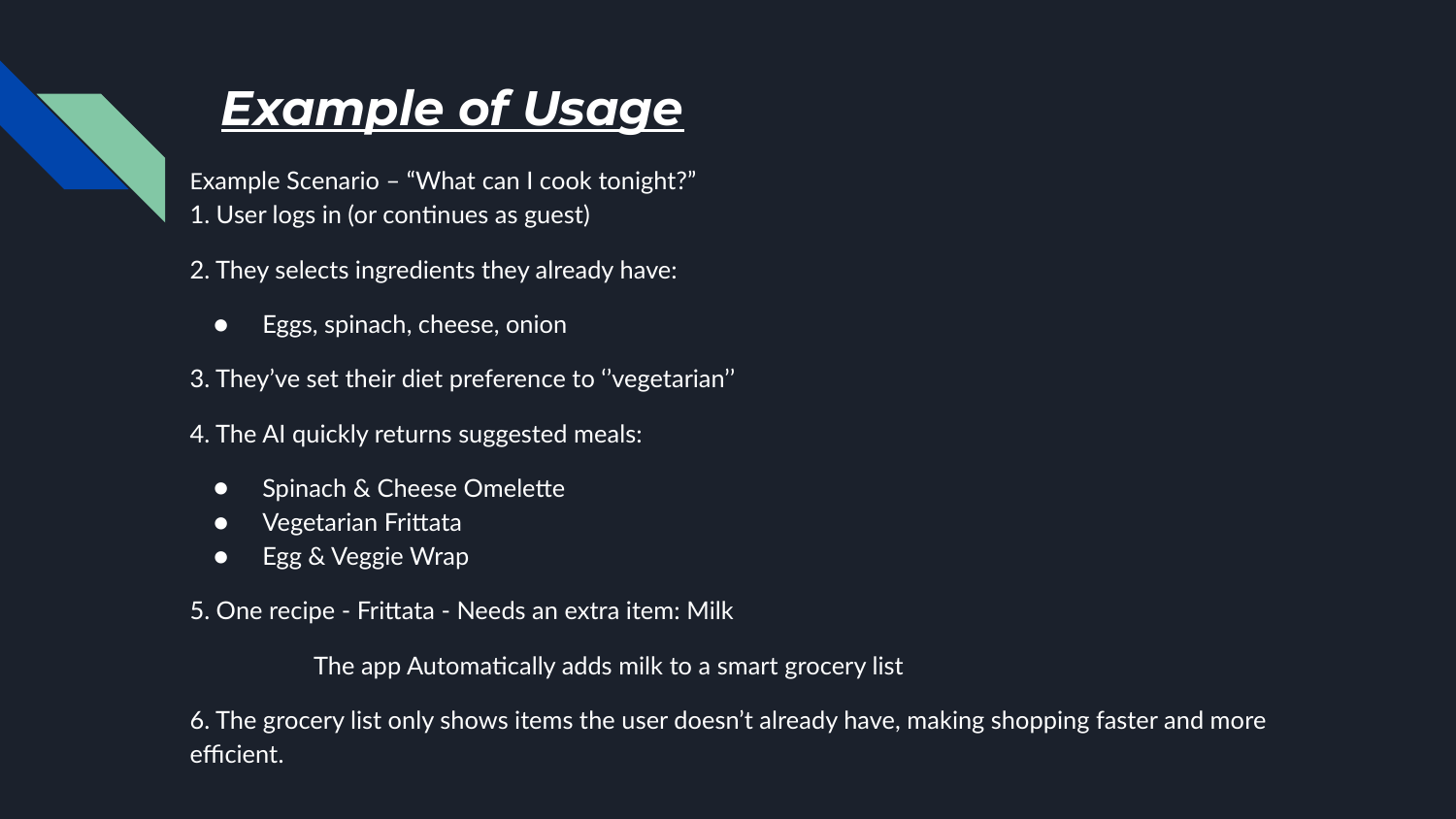

# Example of Usage
Example Scenario – “What can I cook tonight?”
1. User logs in (or continues as guest)
2. They selects ingredients they already have:
Eggs, spinach, cheese, onion
3. They’ve set their diet preference to ‘’vegetarian’’
4. The AI quickly returns suggested meals:
Spinach & Cheese Omelette
Vegetarian Frittata
Egg & Veggie Wrap
5. One recipe - Frittata - Needs an extra item: Milk
	The app Automatically adds milk to a smart grocery list
6. The grocery list only shows items the user doesn’t already have, making shopping faster and more efficient.